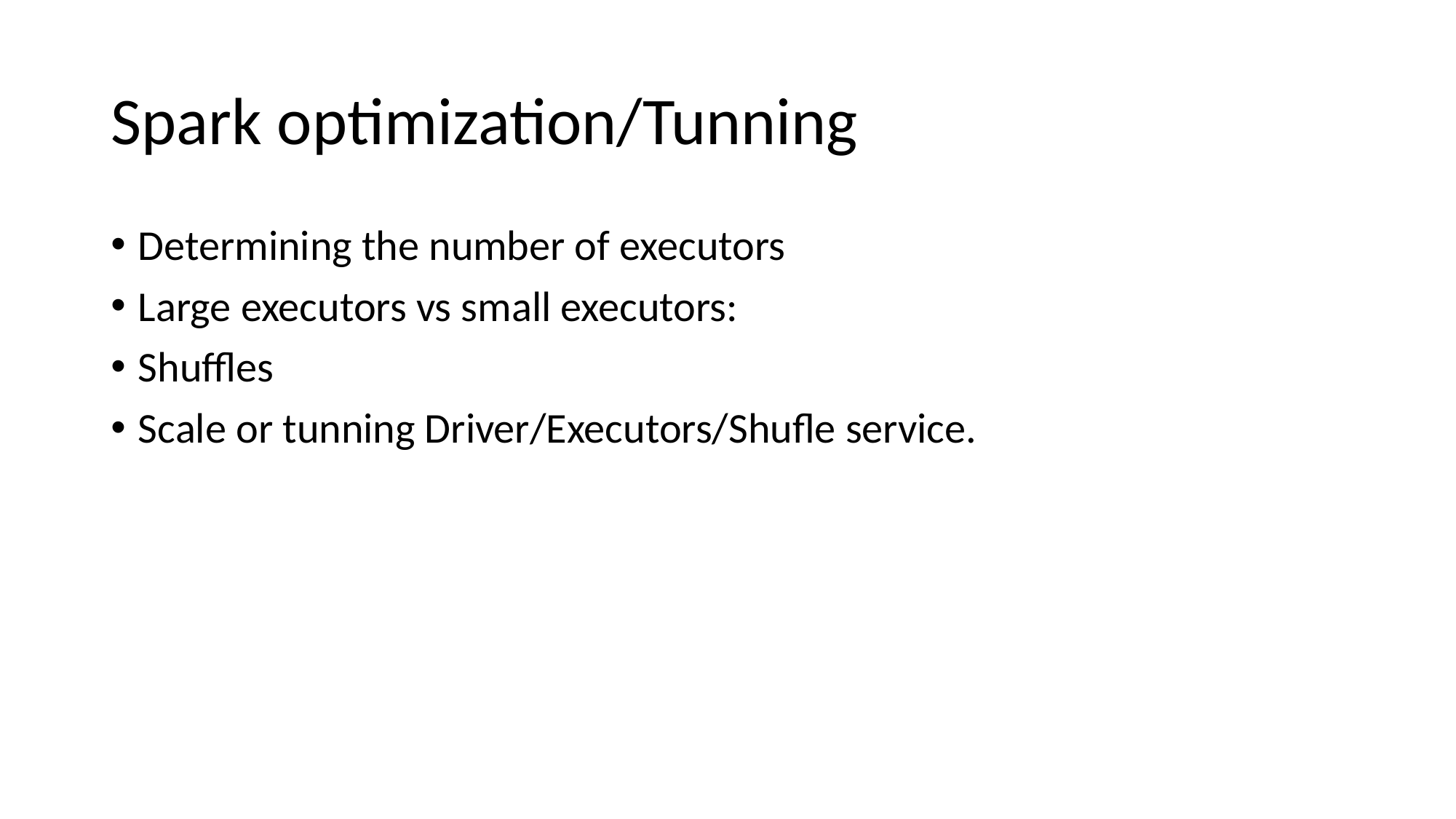

# Spark optimization/Tunning
Determining the number of executors
Large executors vs small executors:
Shuffles
Scale or tunning Driver/Executors/Shufle service.